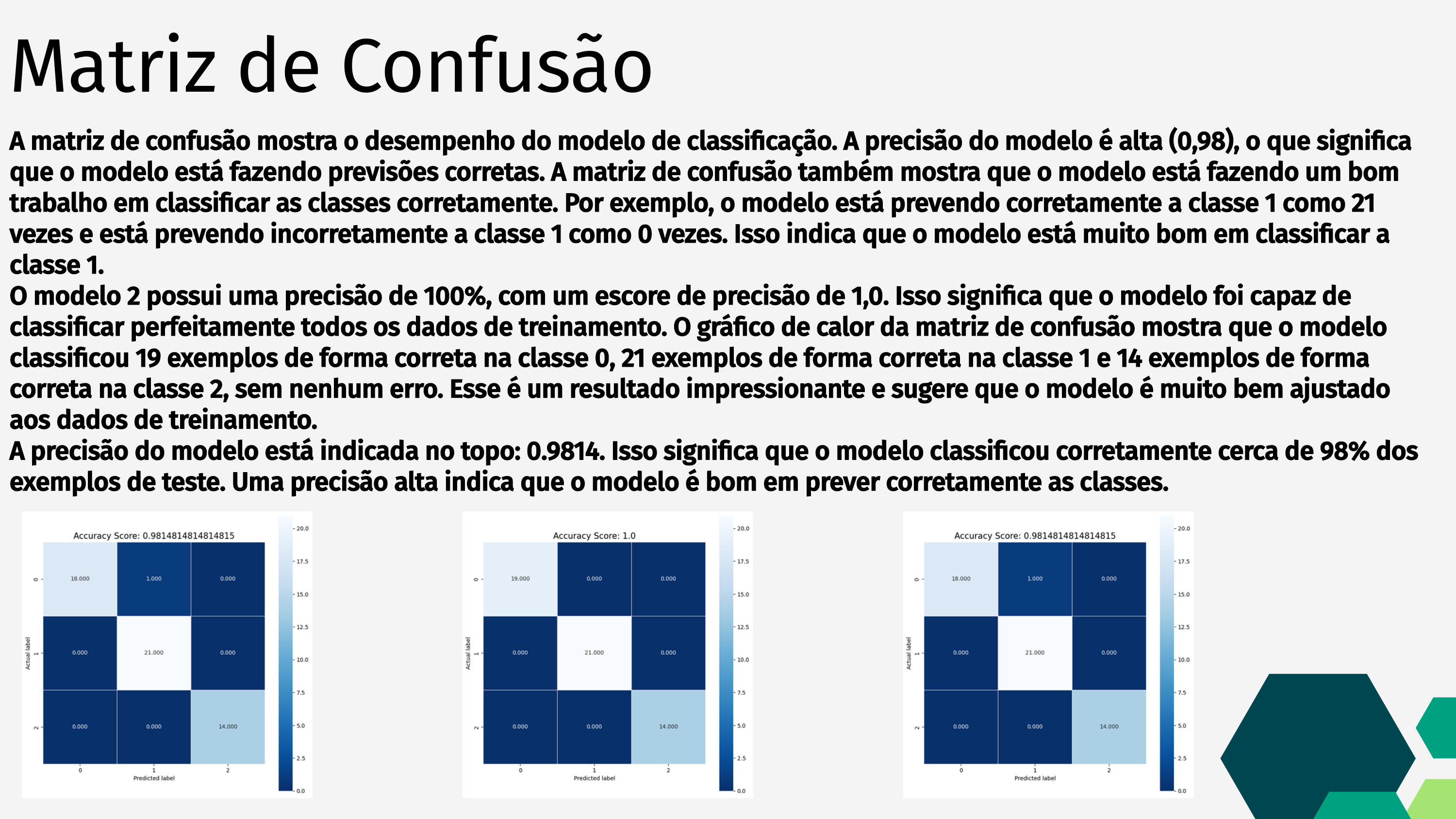

Matriz de Confusão
A matriz de confusão mostra o desempenho do modelo de classificação. A precisão do modelo é alta (0,98), o que significa que o modelo está fazendo previsões corretas. A matriz de confusão também mostra que o modelo está fazendo um bom trabalho em classificar as classes corretamente. Por exemplo, o modelo está prevendo corretamente a classe 1 como 21 vezes e está prevendo incorretamente a classe 1 como 0 vezes. Isso indica que o modelo está muito bom em classificar a classe 1.
O modelo 2 possui uma precisão de 100%, com um escore de precisão de 1,0. Isso significa que o modelo foi capaz de classificar perfeitamente todos os dados de treinamento. O gráfico de calor da matriz de confusão mostra que o modelo classificou 19 exemplos de forma correta na classe 0, 21 exemplos de forma correta na classe 1 e 14 exemplos de forma correta na classe 2, sem nenhum erro. Esse é um resultado impressionante e sugere que o modelo é muito bem ajustado aos dados de treinamento.
A precisão do modelo está indicada no topo: 0.9814. Isso significa que o modelo classificou corretamente cerca de 98% dos exemplos de teste. Uma precisão alta indica que o modelo é bom em prever corretamente as classes.